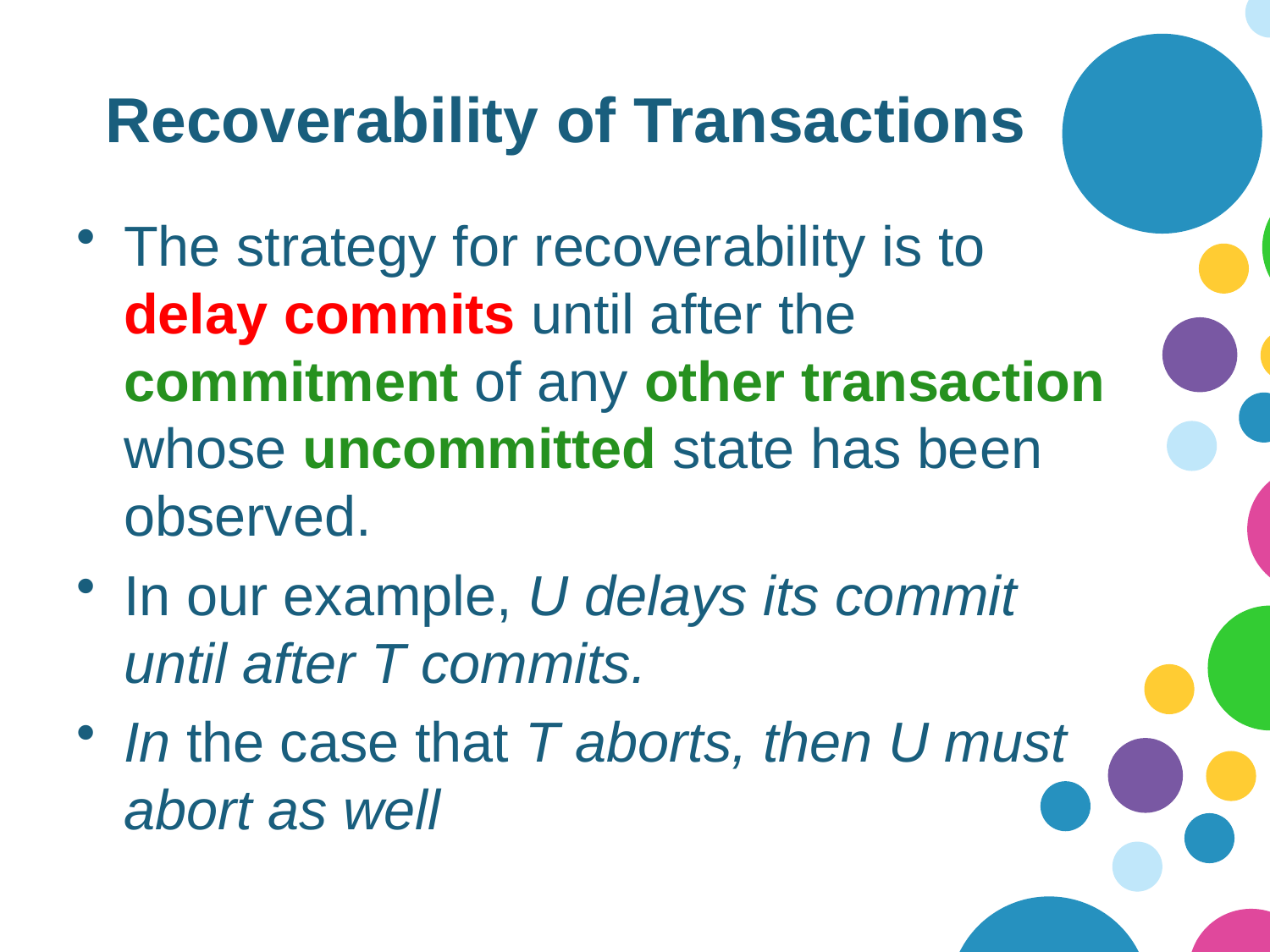

# Recoverability of Transactions
The strategy for recoverability is to delay commits until after the commitment of any other transaction whose uncommitted state has been observed.
In our example, U delays its commit until after T commits.
In the case that T aborts, then U must abort as well